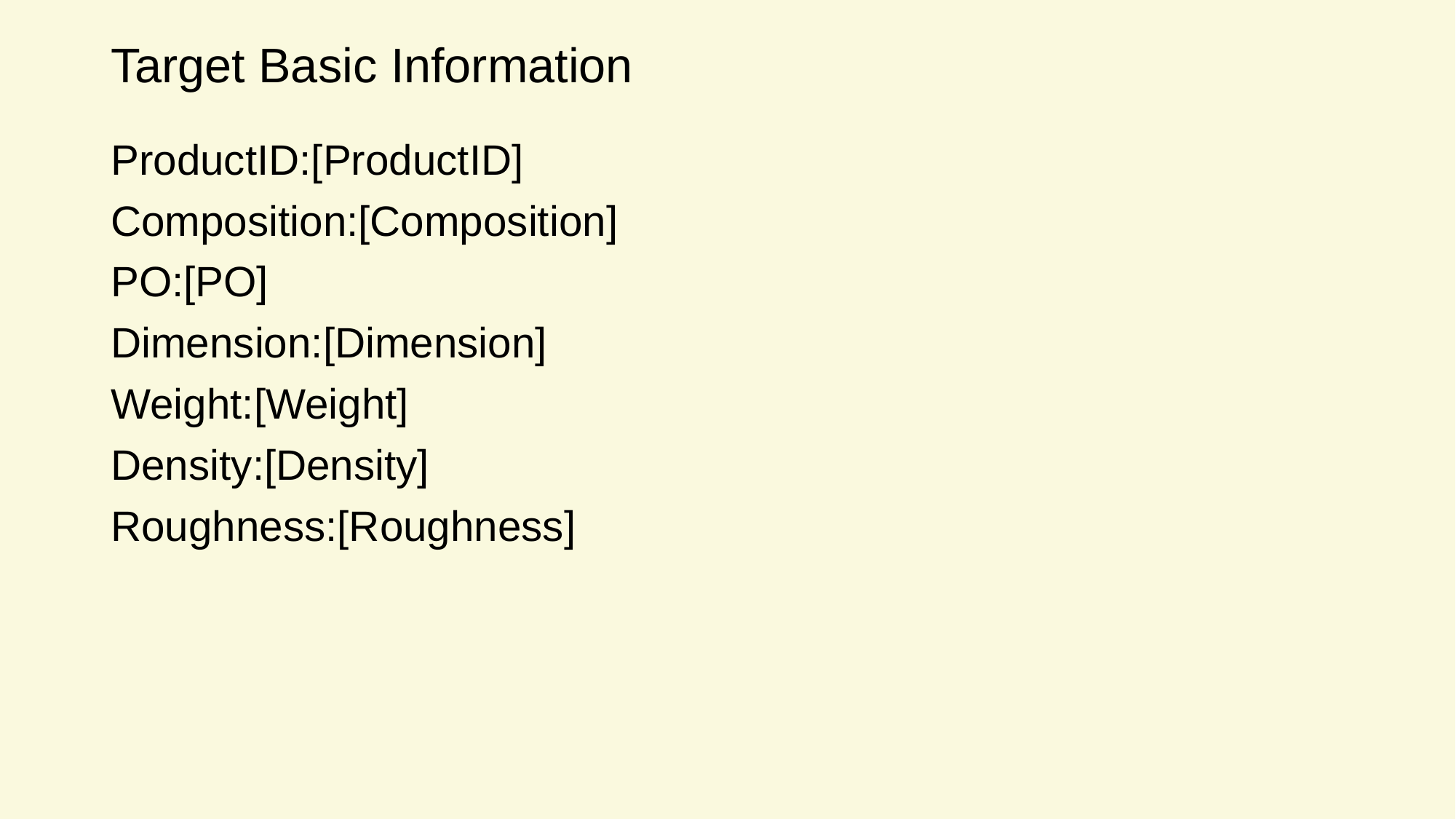

ProductID:[ProductID]
Composition:[Composition]
PO:[PO]
Dimension:[Dimension]
Weight:[Weight]
Density:[Density]
Roughness:[Roughness]